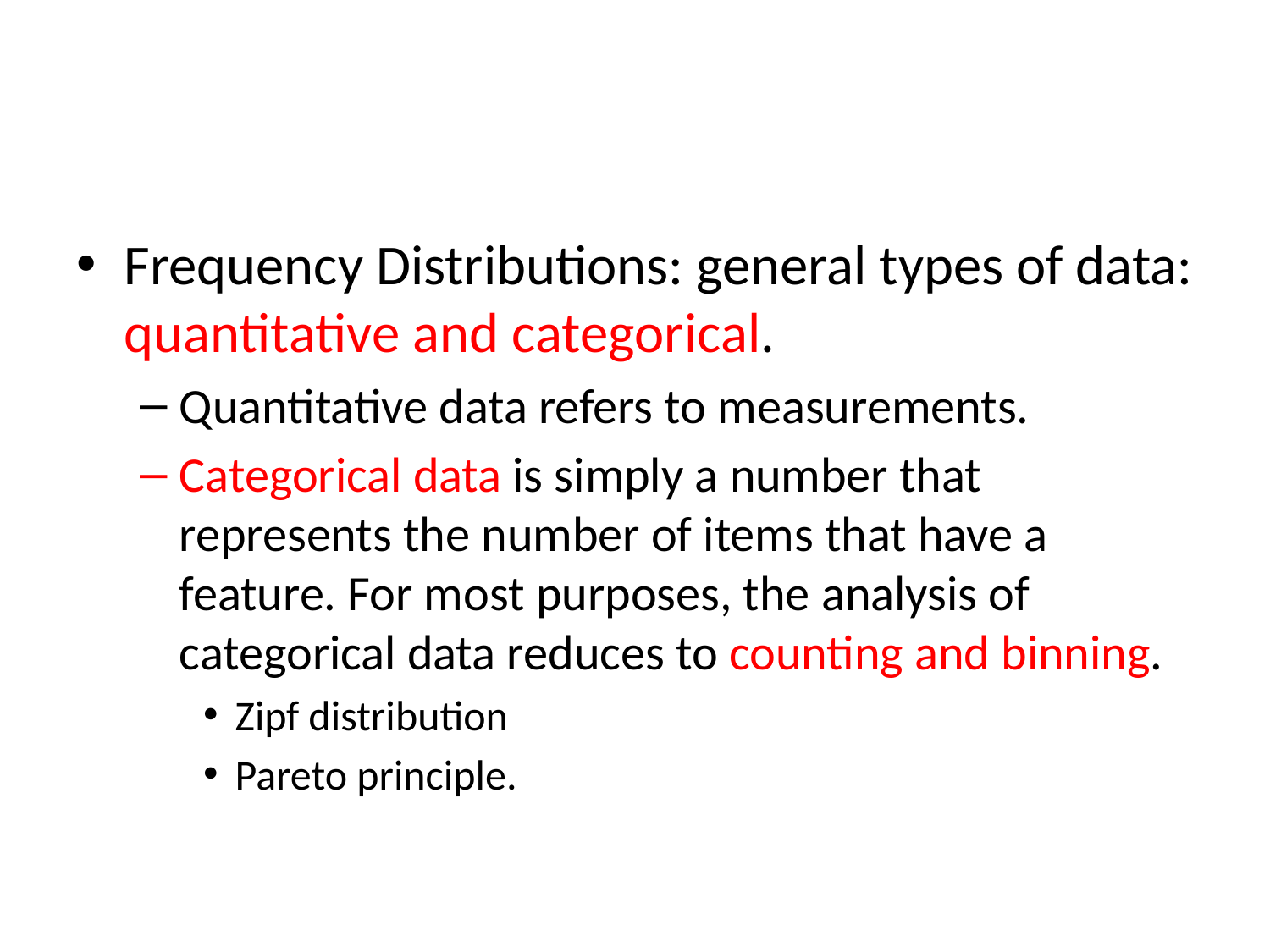

#
Frequency Distributions: general types of data: quantitative and categorical.
Quantitative data refers to measurements.
Categorical data is simply a number that represents the number of items that have a feature. For most purposes, the analysis of categorical data reduces to counting and binning.
Zipf distribution
Pareto principle.